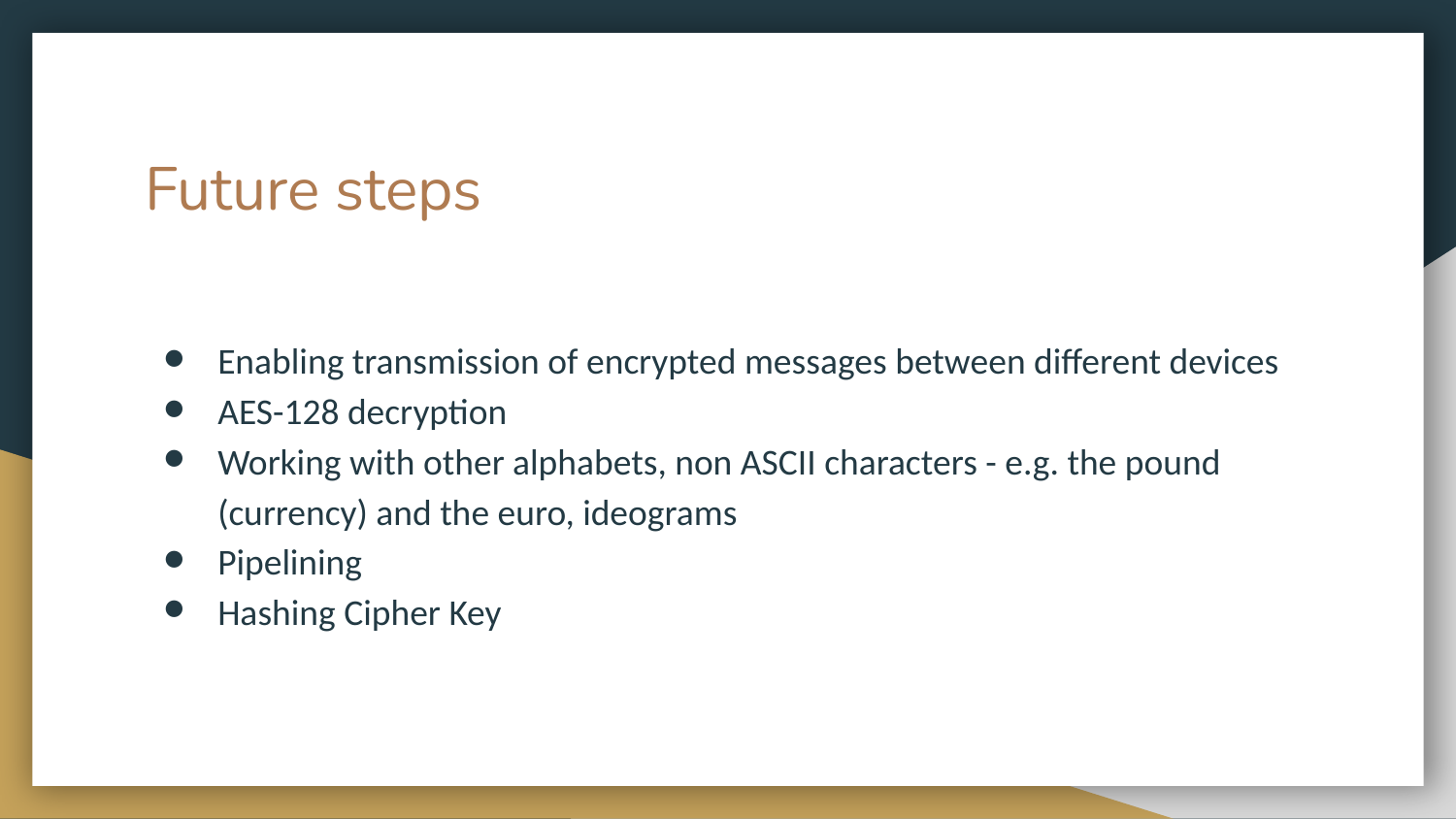

# Future steps
Enabling transmission of encrypted messages between different devices
AES-128 decryption
Working with other alphabets, non ASCII characters - e.g. the pound (currency) and the euro, ideograms
Pipelining
Hashing Cipher Key